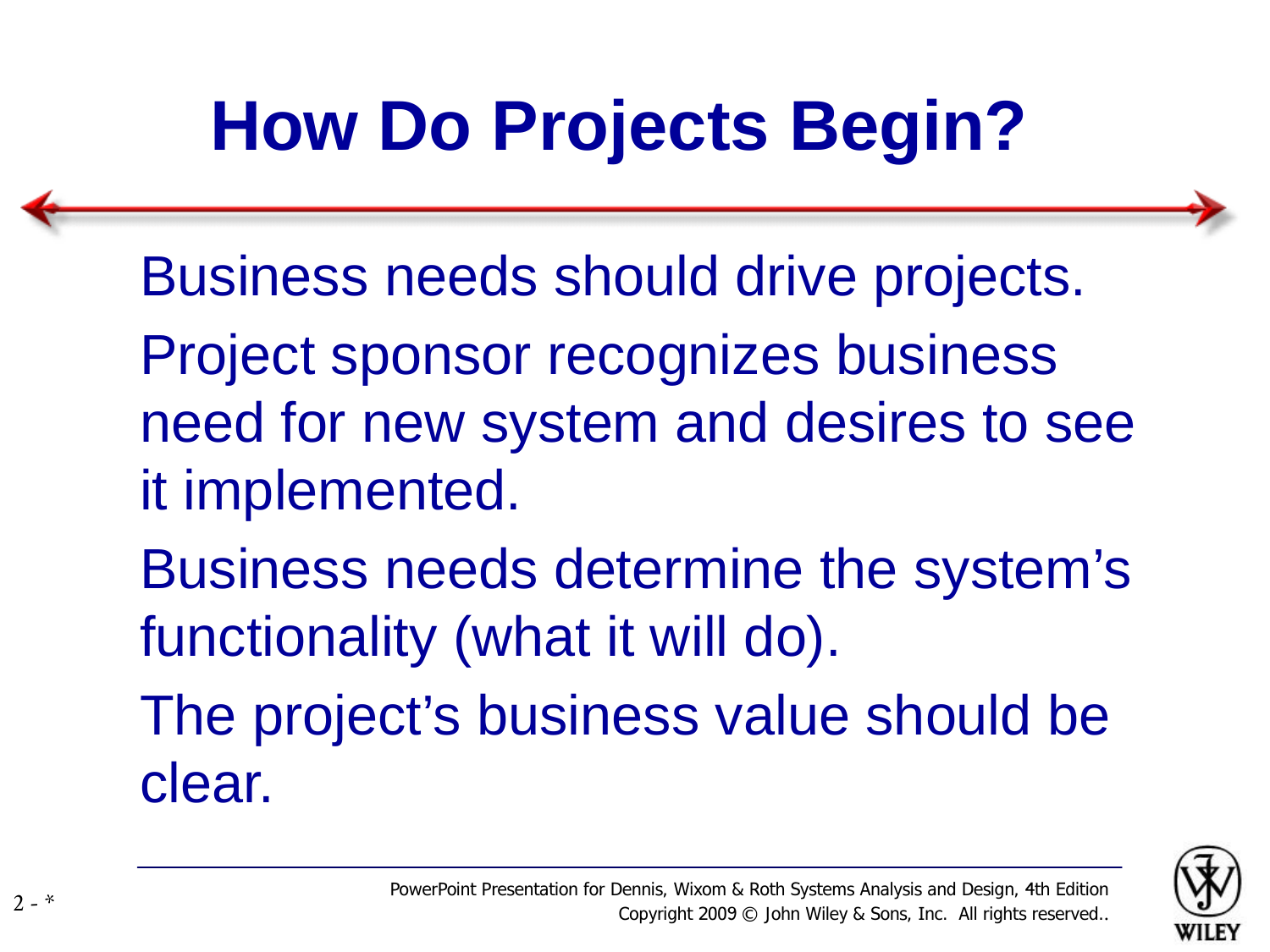

# How Do Projects Begin?
Business needs should drive projects.
Project sponsor recognizes business need for new system and desires to see it implemented.
Business needs determine the system’s functionality (what it will do).
The project’s business value should be clear.
PowerPoint Presentation for Dennis, Wixom & Roth Systems Analysis and Design, 4th Edition
Copyright 2009 © John Wiley & Sons, Inc.  All rights reserved..
2 - *